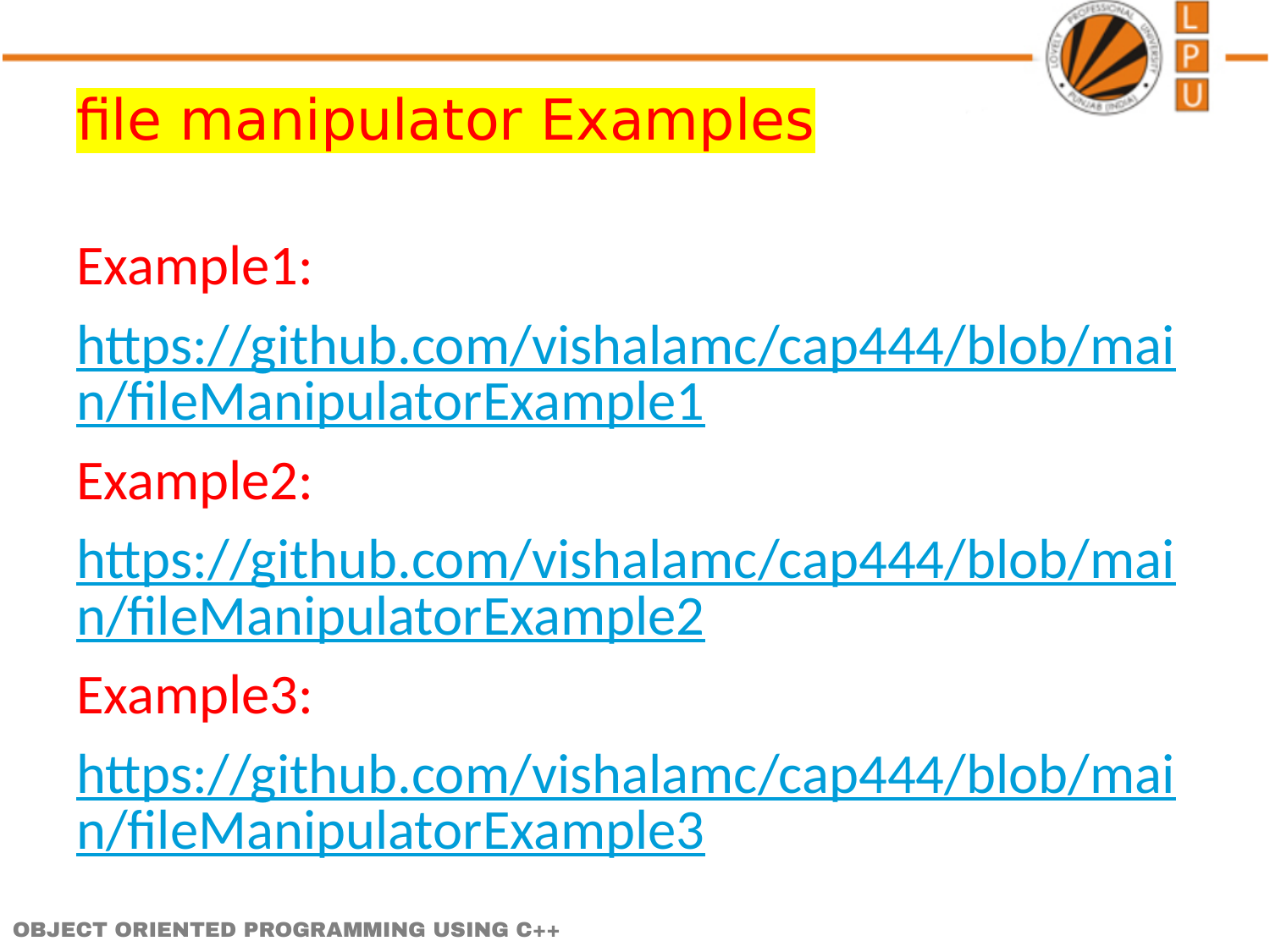

# file manipulator Examples
Example1:
https://github.com/vishalamc/cap444/blob/main/fileManipulatorExample1
Example2:
https://github.com/vishalamc/cap444/blob/main/fileManipulatorExample2
Example3:
https://github.com/vishalamc/cap444/blob/main/fileManipulatorExample3